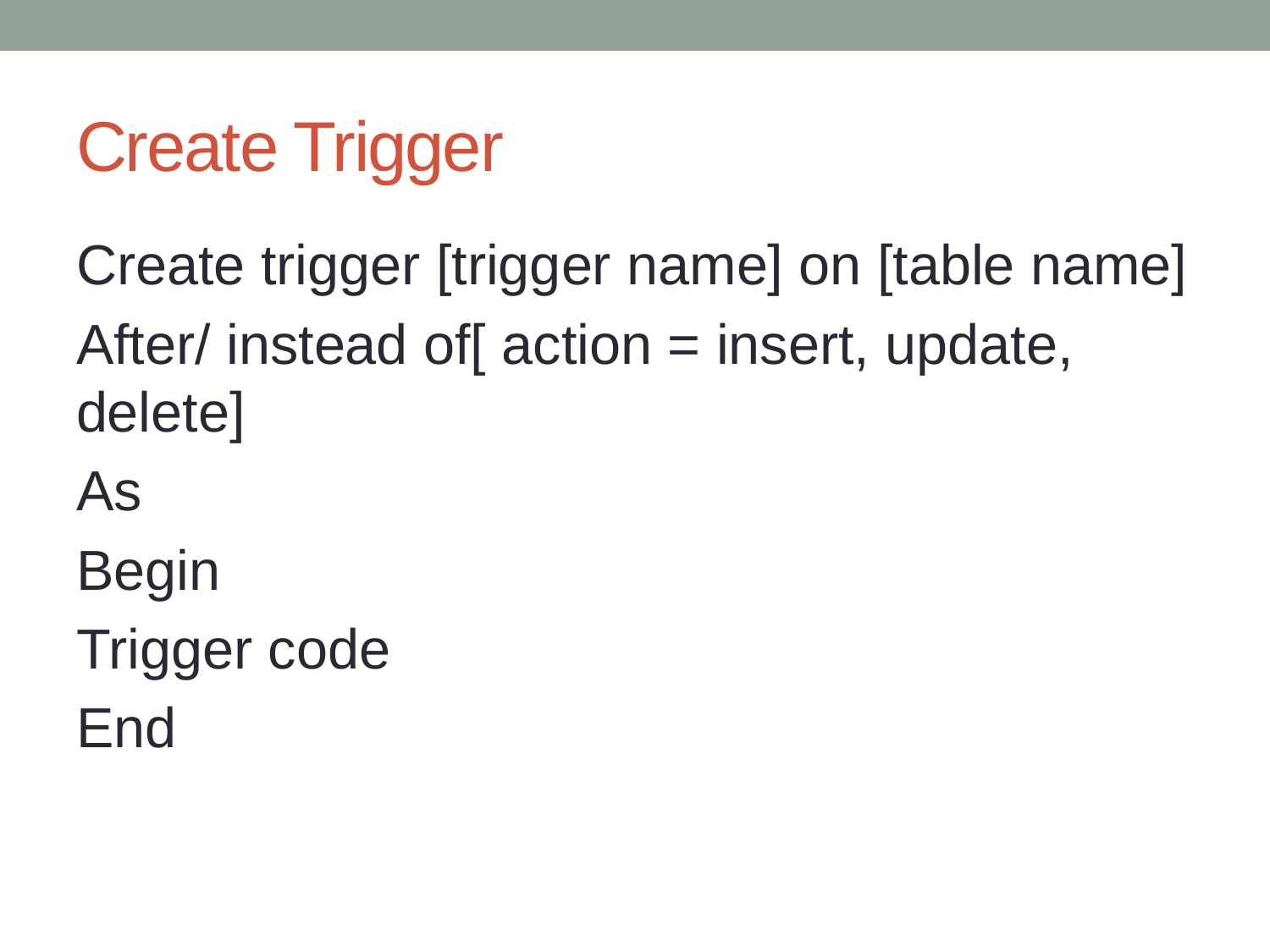

# Create Trigger
Create trigger [trigger name] on [table name]
After/ instead of[ action = insert, update, delete]
As
Begin
Trigger code
End